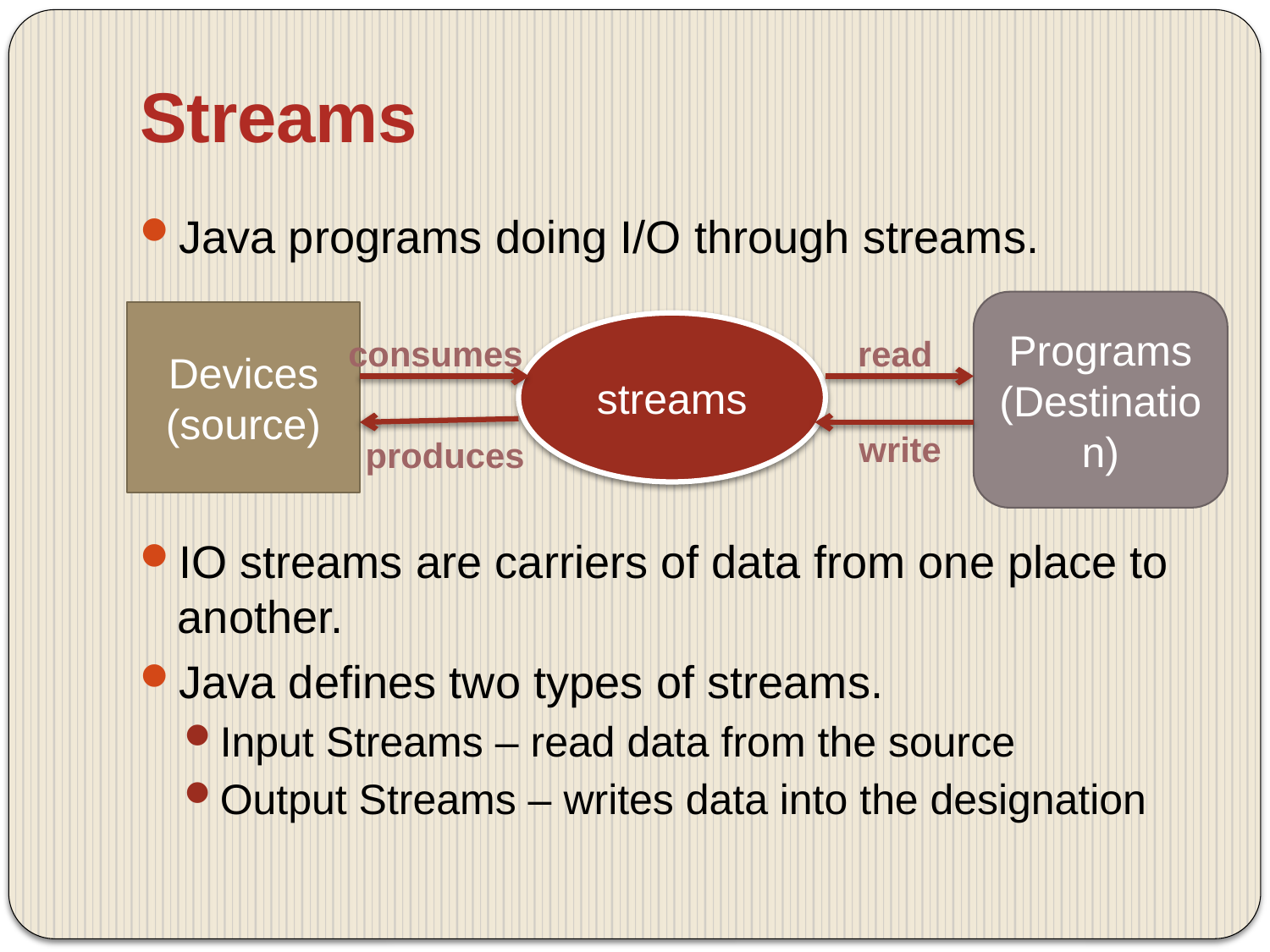

# Streams
Java programs doing I/O through streams.

IO streams are carriers of data from one place to another.
Java defines two types of streams.
Input Streams – read data from the source
Output Streams – writes data into the designation

Programs
(Destination)
Devices
(source)
streams
consumes
read
write
produces